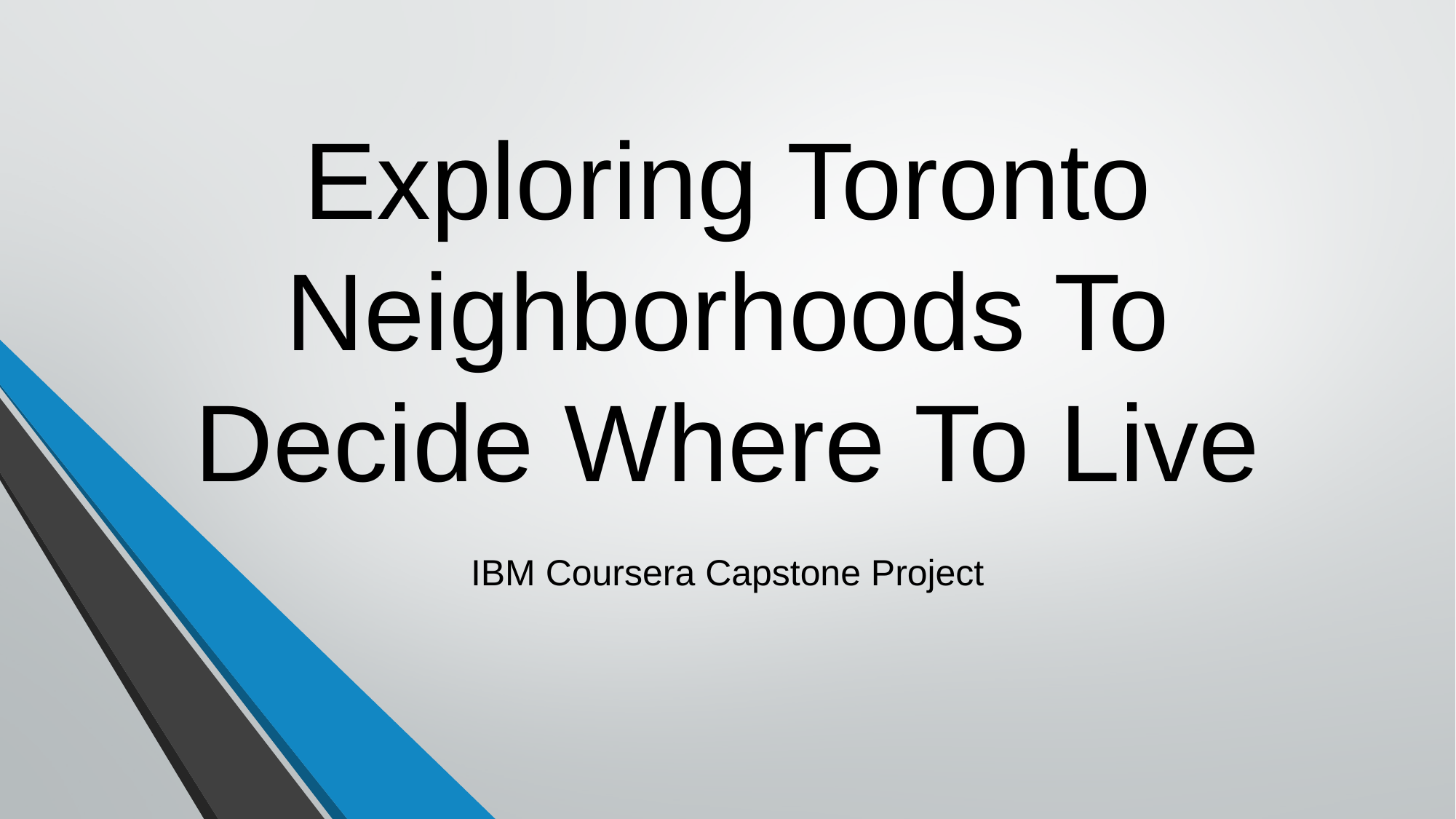

# Exploring Toronto Neighborhoods To Decide Where To Live

IBM Coursera Capstone Project